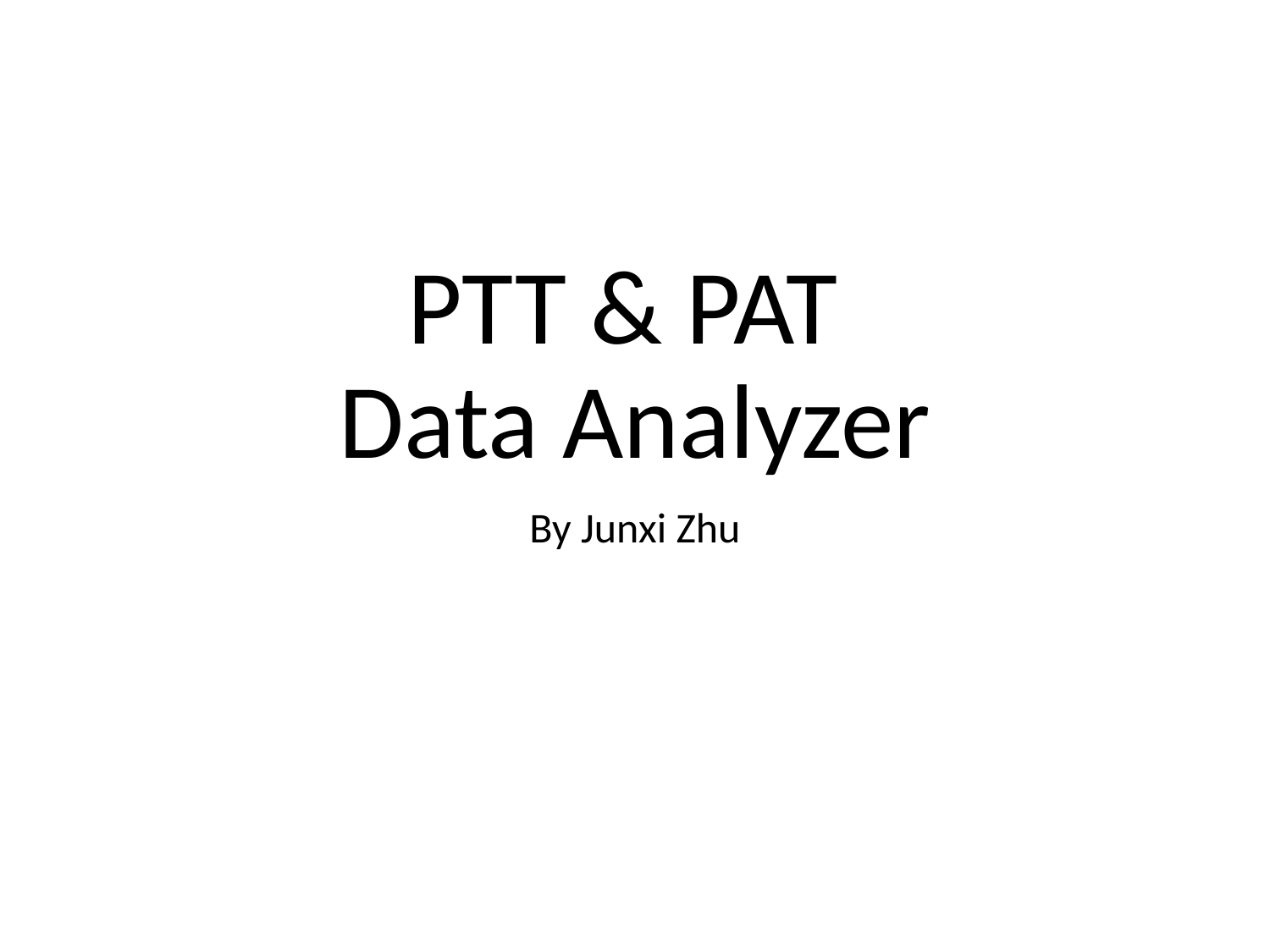

# PTT & PAT Data Analyzer
By Junxi Zhu